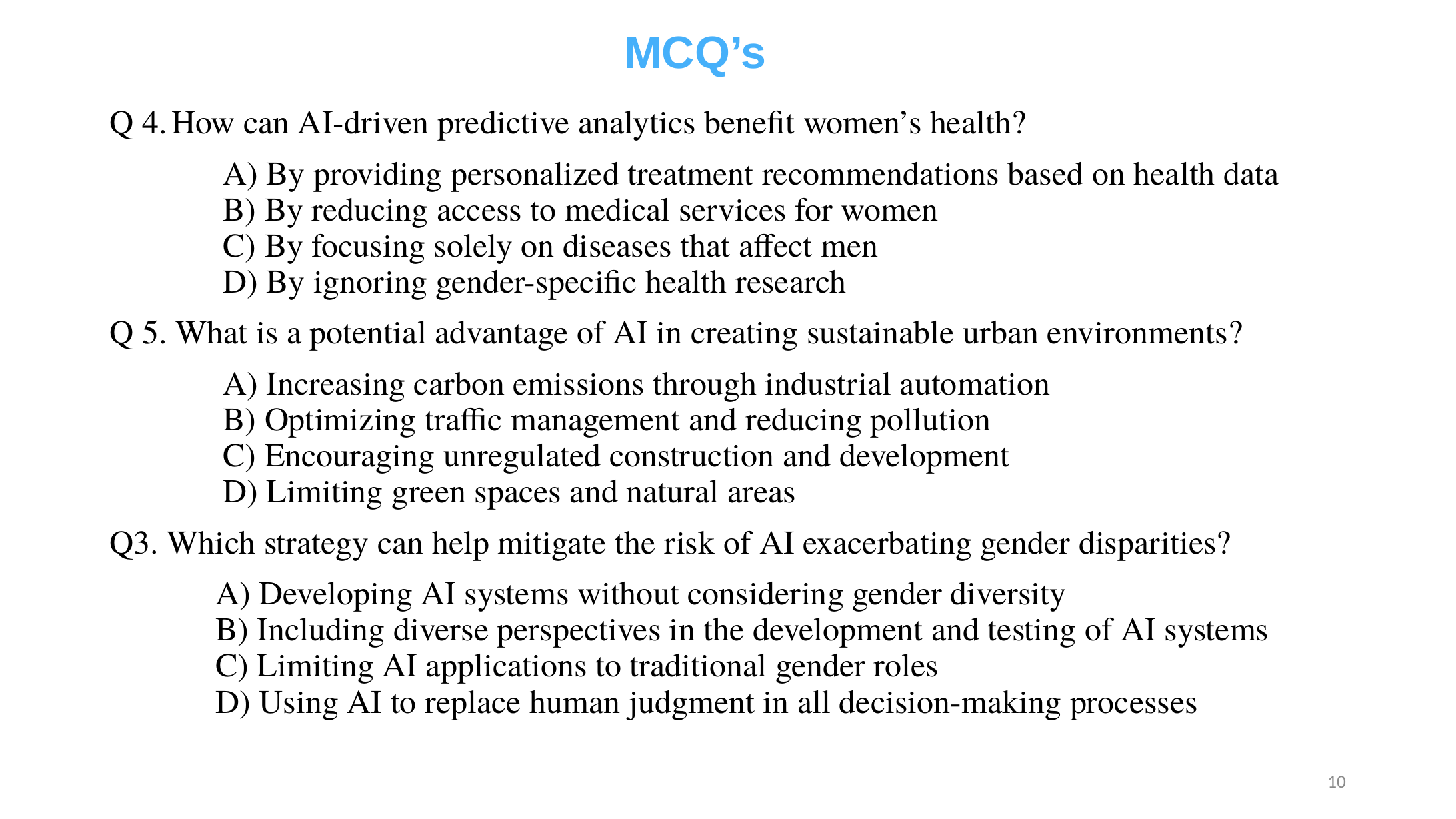

MCQ’s
Q 4. How can AI-driven predictive analytics benefit women’s health?
A) By providing personalized treatment recommendations based on health data
B) By reducing access to medical services for women
C) By focusing solely on diseases that affect men
D) By ignoring gender-specific health research
Q 5. What is a potential advantage of AI in creating sustainable urban environments?
A) Increasing carbon emissions through industrial automation
B) Optimizing traffic management and reducing pollution
C) Encouraging unregulated construction and development
D) Limiting green spaces and natural areas
Q3. Which strategy can help mitigate the risk of AI exacerbating gender disparities?
A) Developing AI systems without considering gender diversity
B) Including diverse perspectives in the development and testing of AI systems
C) Limiting AI applications to traditional gender roles
D) Using AI to replace human judgment in all decision-making processes

10